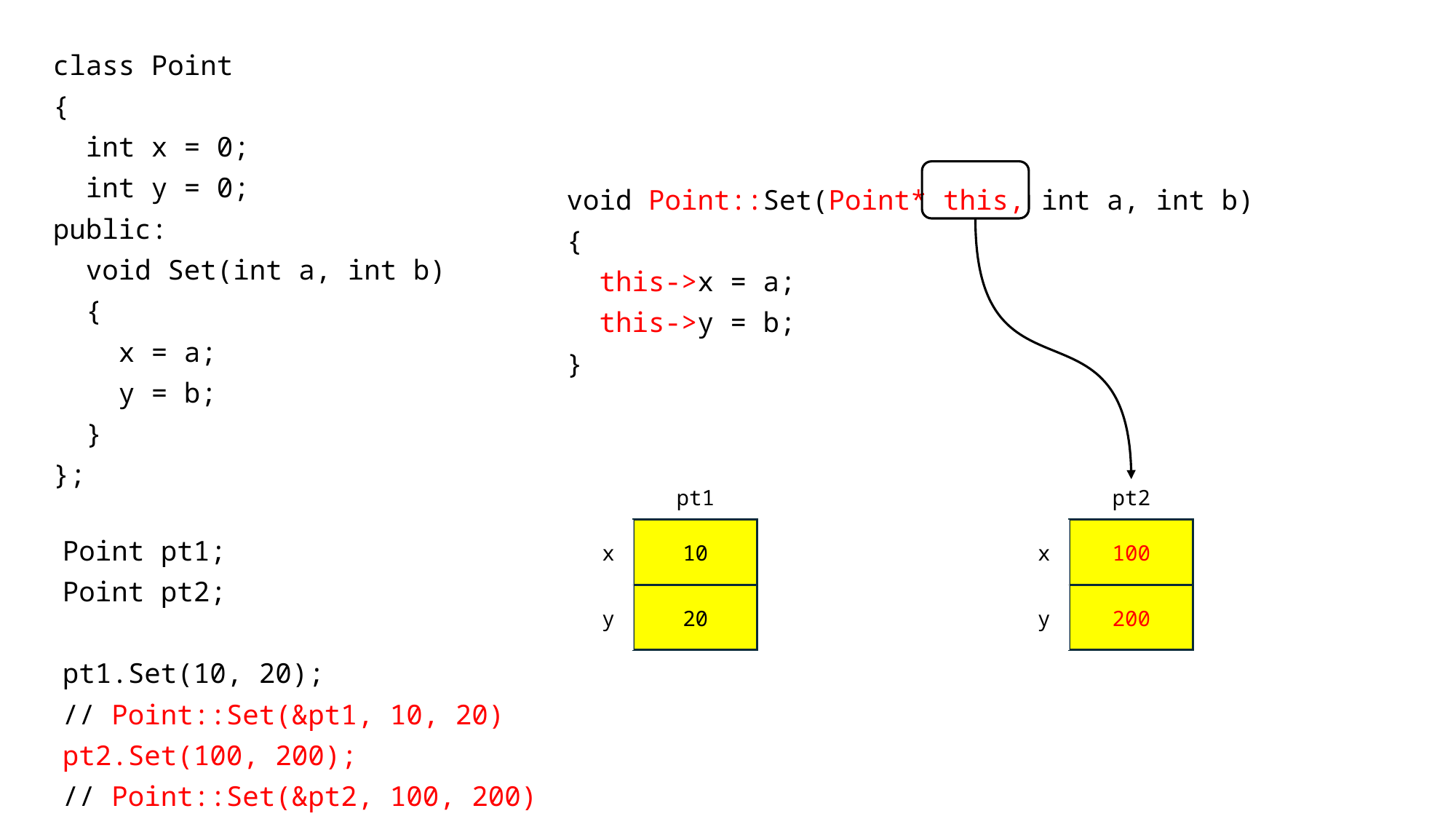

class Point
{
  int x = 0;
  int y = 0;
public:
  void Set(int a, int b)
  {
    x = a;
    y = b;
  }
};

  void Point::Set(Point* this, int a, int b)
  {
    this->x = a;
    this->y = b;
  }
pt1
pt2
Point pt1;
Point pt2;

pt1.Set(10, 20);
// Point::Set(&pt1, 10, 20)
pt2.Set(100, 200);
// Point::Set(&pt2, 100, 200)
x
10
x
100
y
20
y
200